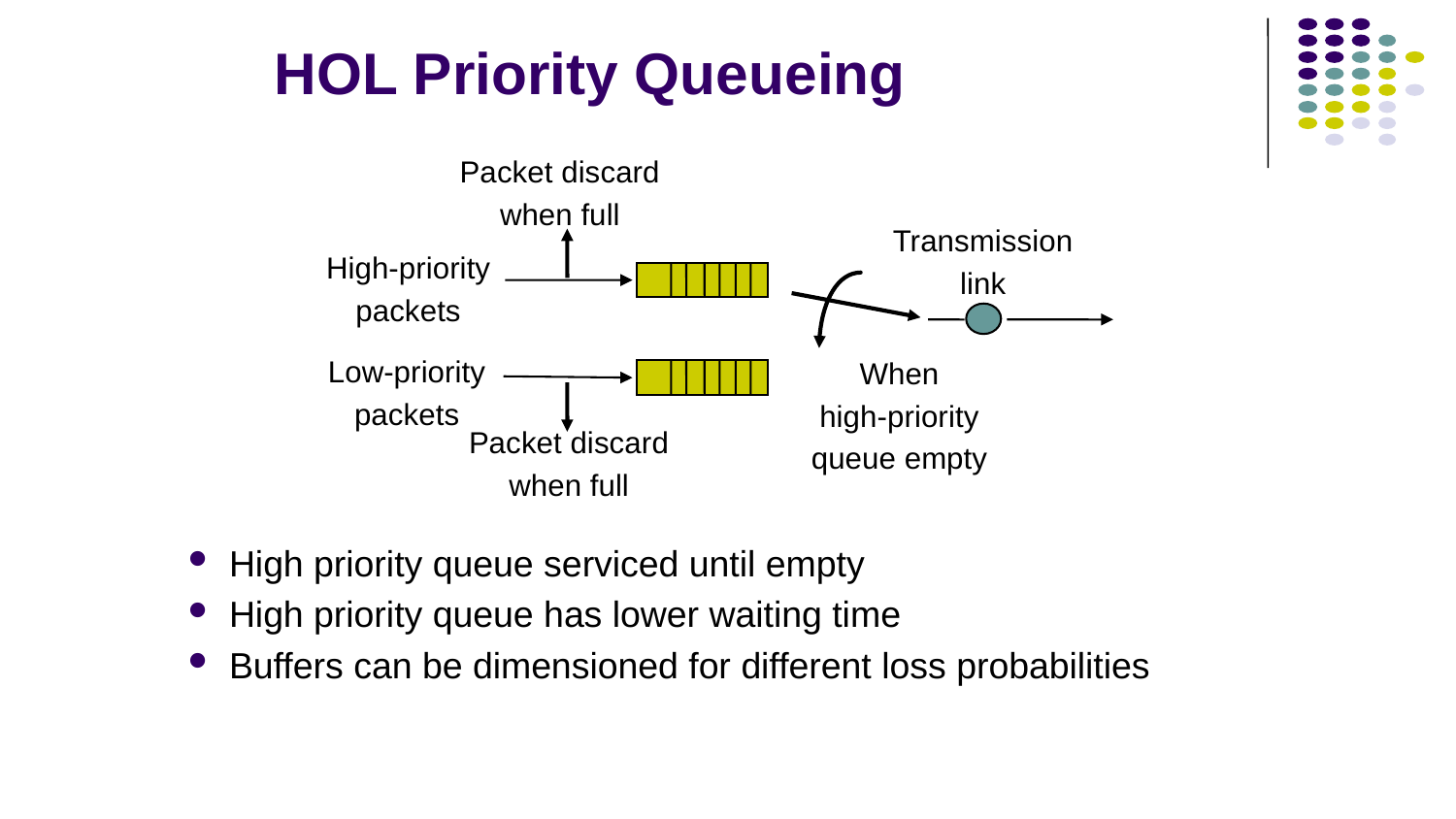

# HOL Priority Queueing
Packet discard
when full
Transmission
link

High-priority
packets

Low-priority
packets
When
high-priority
queue empty

Packet discard
when full
High priority queue serviced until empty
High priority queue has lower waiting time
Buffers can be dimensioned for different loss probabilities